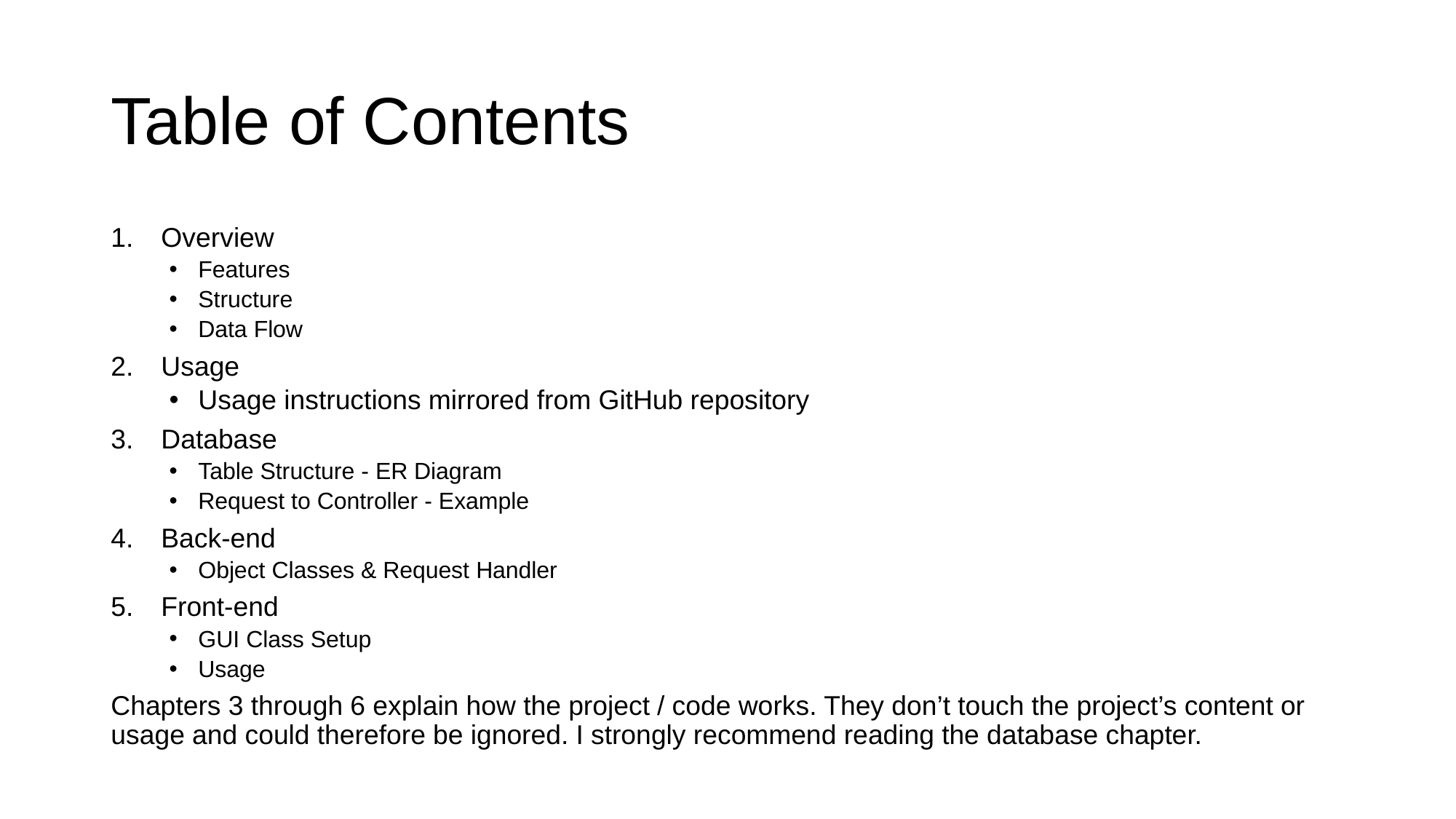

# Table of Contents
Overview
Features
Structure
Data Flow
Usage
Usage instructions mirrored from GitHub repository
Database
Table Structure - ER Diagram
Request to Controller - Example
Back-end
Object Classes & Request Handler
Front-end
GUI Class Setup
Usage
Chapters 3 through 6 explain how the project / code works. They don’t touch the project’s content or usage and could therefore be ignored. I strongly recommend reading the database chapter.